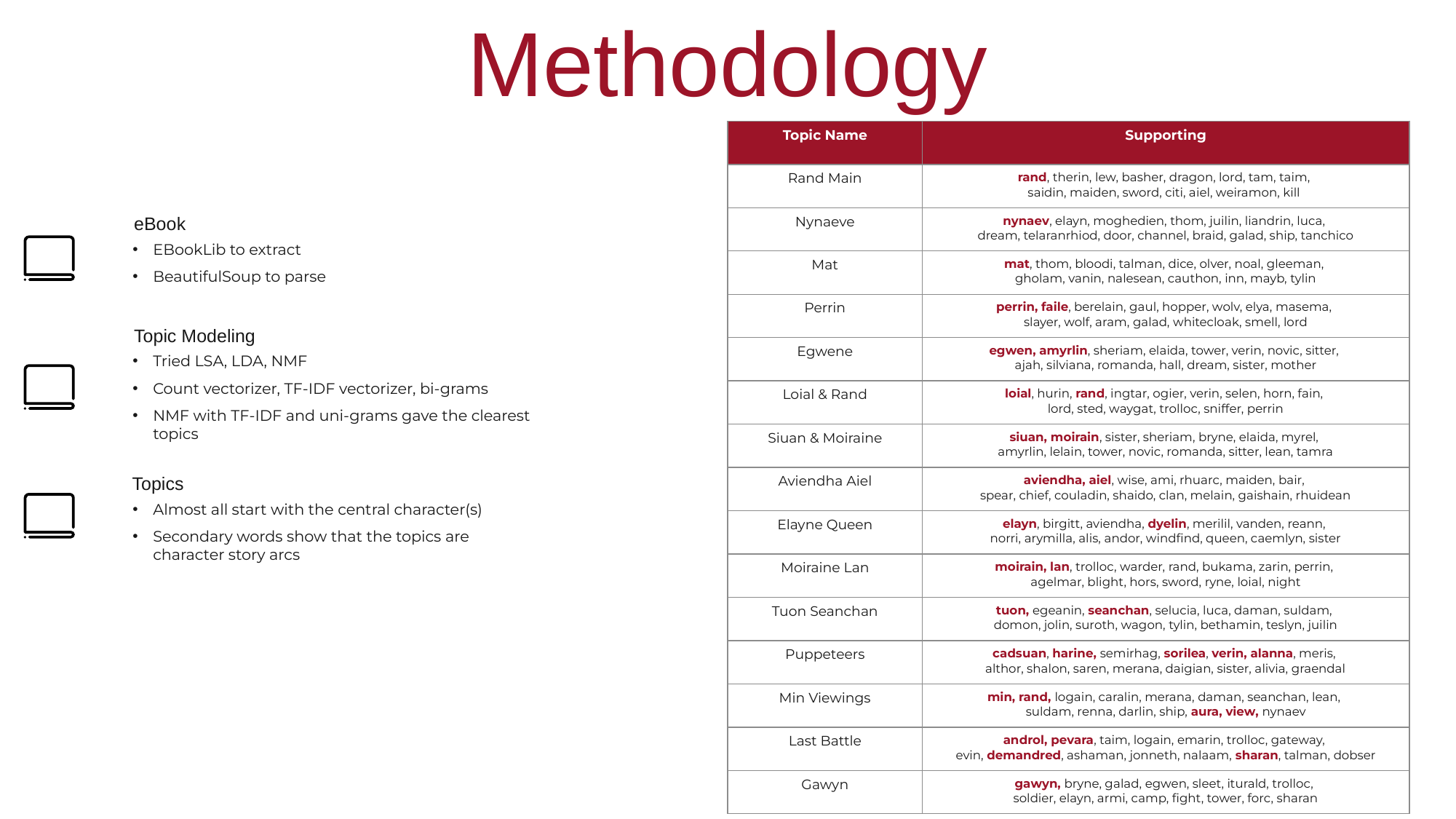

Methodology
| Topic Name | Supporting |
| --- | --- |
| Rand Main | rand, therin, lew, basher, dragon, lord, tam, taim, saidin, maiden, sword, citi, aiel, weiramon, kill |
| Nynaeve | nynaev, elayn, moghedien, thom, juilin, liandrin, luca, dream, telaranrhiod, door, channel, braid, galad, ship, tanchico |
| Mat | mat, thom, bloodi, talman, dice, olver, noal, gleeman, gholam, vanin, nalesean, cauthon, inn, mayb, tylin |
| Perrin | perrin, faile, berelain, gaul, hopper, wolv, elya, masema, slayer, wolf, aram, galad, whitecloak, smell, lord |
| Egwene | egwen, amyrlin, sheriam, elaida, tower, verin, novic, sitter, ajah, silviana, romanda, hall, dream, sister, mother |
| Loial & Rand | loial, hurin, rand, ingtar, ogier, verin, selen, horn, fain, lord, sted, waygat, trolloc, sniffer, perrin |
| Siuan & Moiraine | siuan, moirain, sister, sheriam, bryne, elaida, myrel, amyrlin, lelain, tower, novic, romanda, sitter, lean, tamra |
| Aviendha Aiel | aviendha, aiel, wise, ami, rhuarc, maiden, bair, spear, chief, couladin, shaido, clan, melain, gaishain, rhuidean |
| Elayne Queen | elayn, birgitt, aviendha, dyelin, merilil, vanden, reann, norri, arymilla, alis, andor, windfind, queen, caemlyn, sister |
| Moiraine Lan | moirain, lan, trolloc, warder, rand, bukama, zarin, perrin, agelmar, blight, hors, sword, ryne, loial, night |
| Tuon Seanchan | tuon, egeanin, seanchan, selucia, luca, daman, suldam, domon, jolin, suroth, wagon, tylin, bethamin, teslyn, juilin |
| Puppeteers | cadsuan, harine, semirhag, sorilea, verin, alanna, meris, althor, shalon, saren, merana, daigian, sister, alivia, graendal |
| Min Viewings | min, rand, logain, caralin, merana, daman, seanchan, lean, suldam, renna, darlin, ship, aura, view, nynaev |
| Last Battle | androl, pevara, taim, logain, emarin, trolloc, gateway, evin, demandred, ashaman, jonneth, nalaam, sharan, talman, dobser |
| Gawyn | gawyn, bryne, galad, egwen, sleet, iturald, trolloc, soldier, elayn, armi, camp, fight, tower, forc, sharan |
eBook
EBookLib to extract
BeautifulSoup to parse

Topic Modeling
Tried LSA, LDA, NMF
Count vectorizer, TF-IDF vectorizer, bi-grams
NMF with TF-IDF and uni-grams gave the clearest topics

Topics
Almost all start with the central character(s)
Secondary words show that the topics are character story arcs